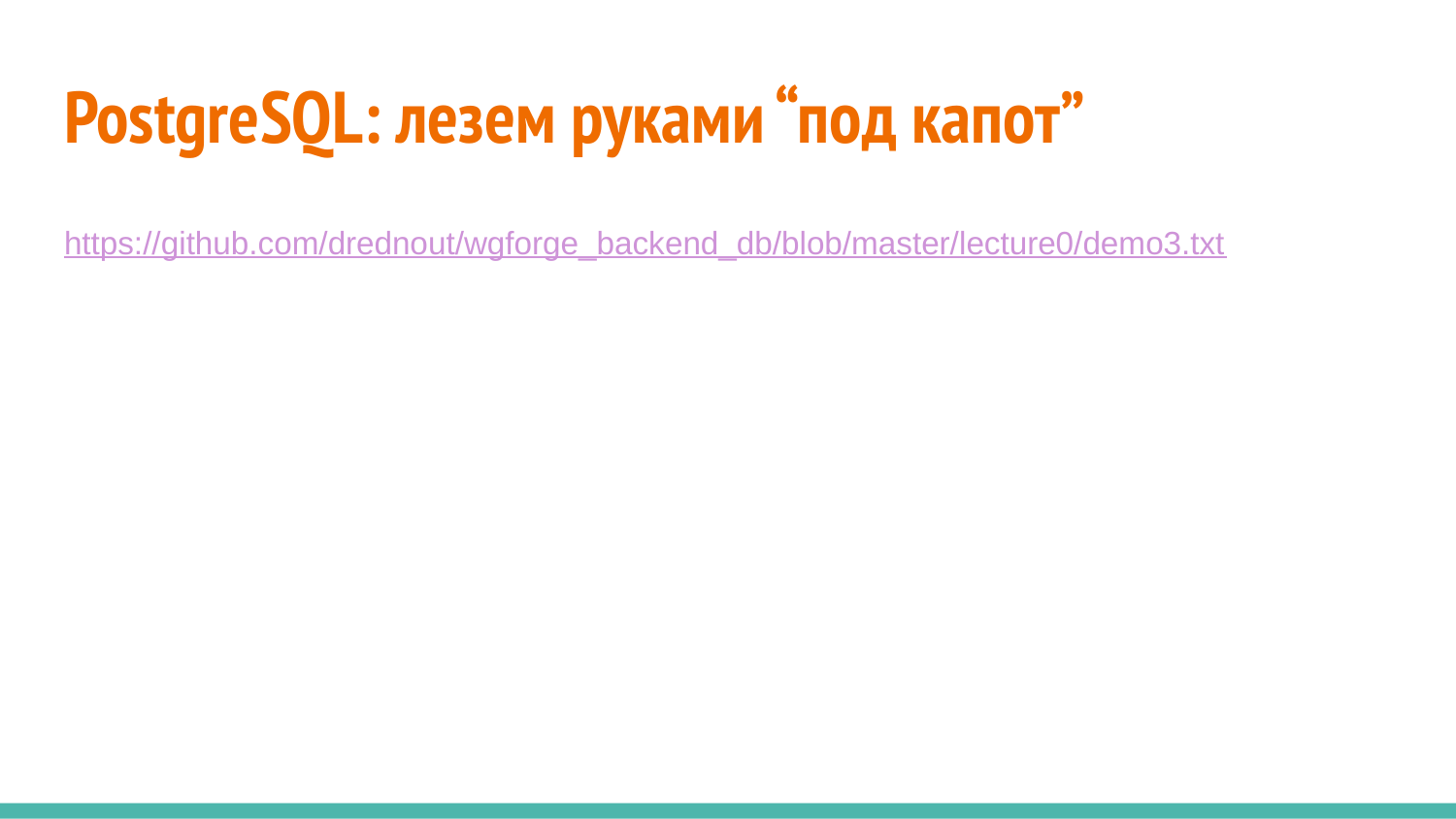

# PostgreSQL: лезем руками “под капот”
https://github.com/drednout/wgforge_backend_db/blob/master/lecture0/demo3.txt